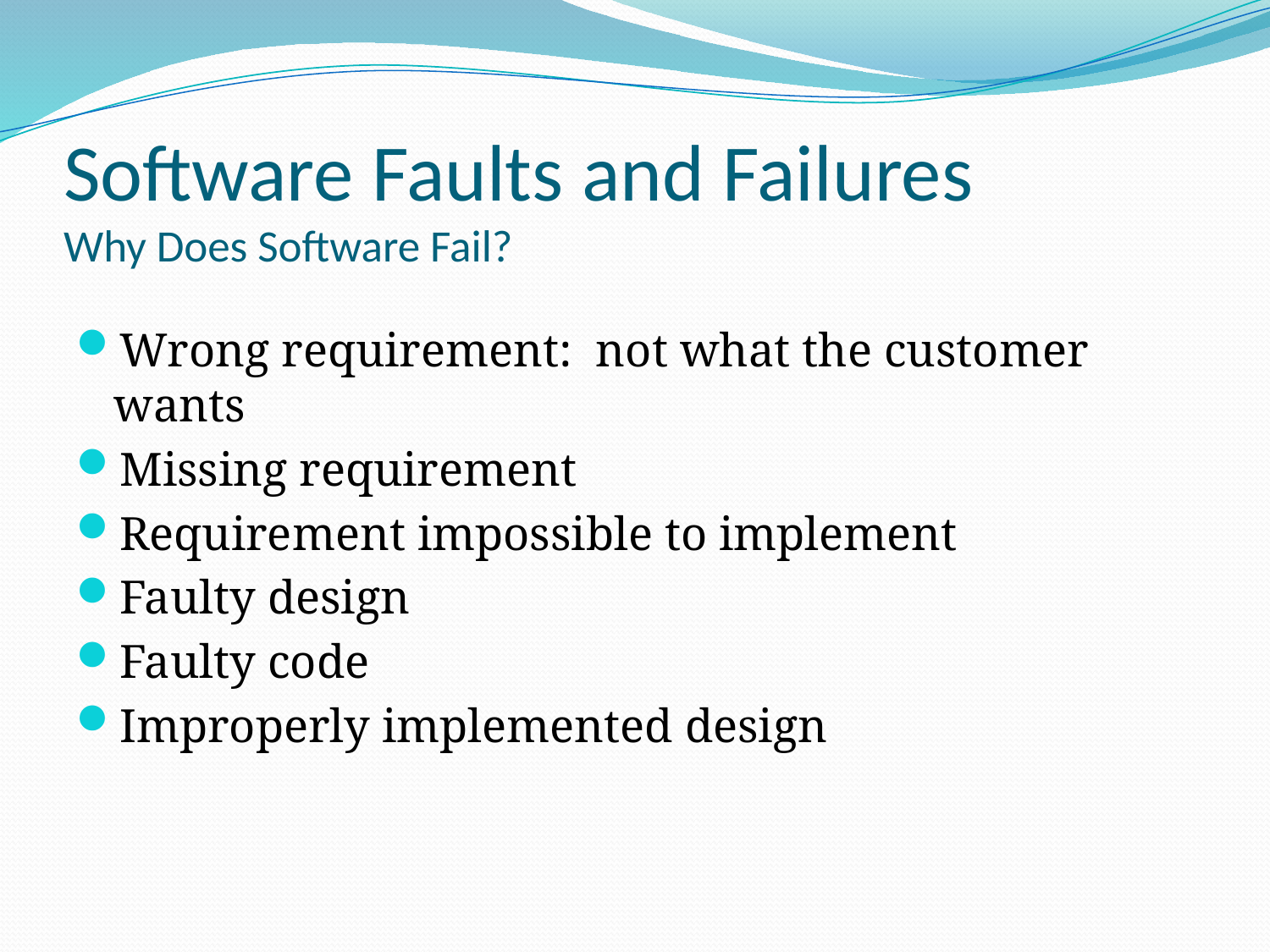

# Software Faults and Failures Why Does Software Fail?
Wrong requirement:  not what the customer wants
Missing requirement
Requirement impossible to implement
Faulty design
Faulty code
Improperly implemented design